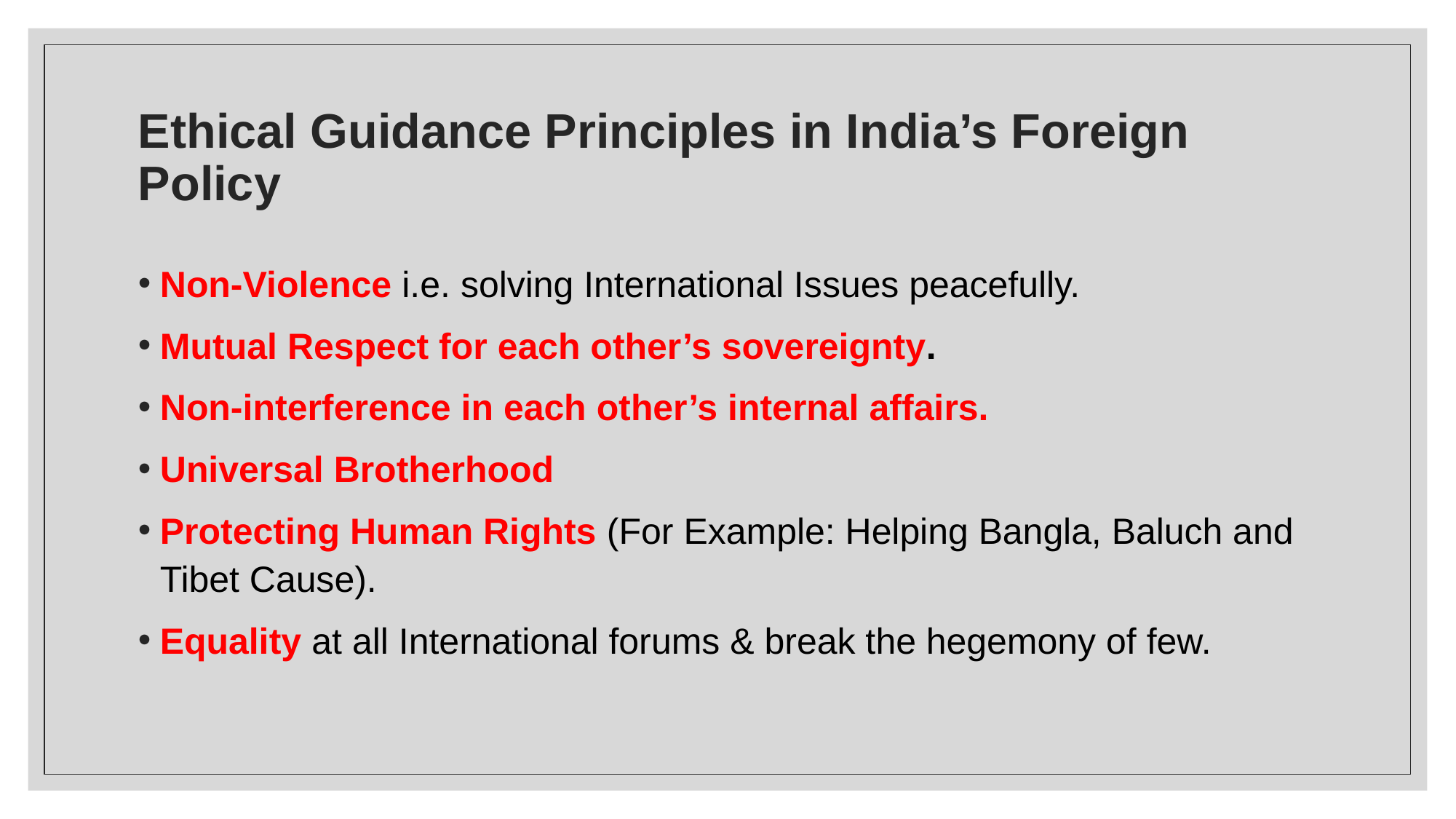

# Ethical Guidance Principles in India’s Foreign Policy
Non-Violence i.e. solving International Issues peacefully.
Mutual Respect for each other’s sovereignty.
Non-interference in each other’s internal affairs.
Universal Brotherhood
Protecting Human Rights (For Example: Helping Bangla, Baluch and Tibet Cause).
Equality at all International forums & break the hegemony of few.